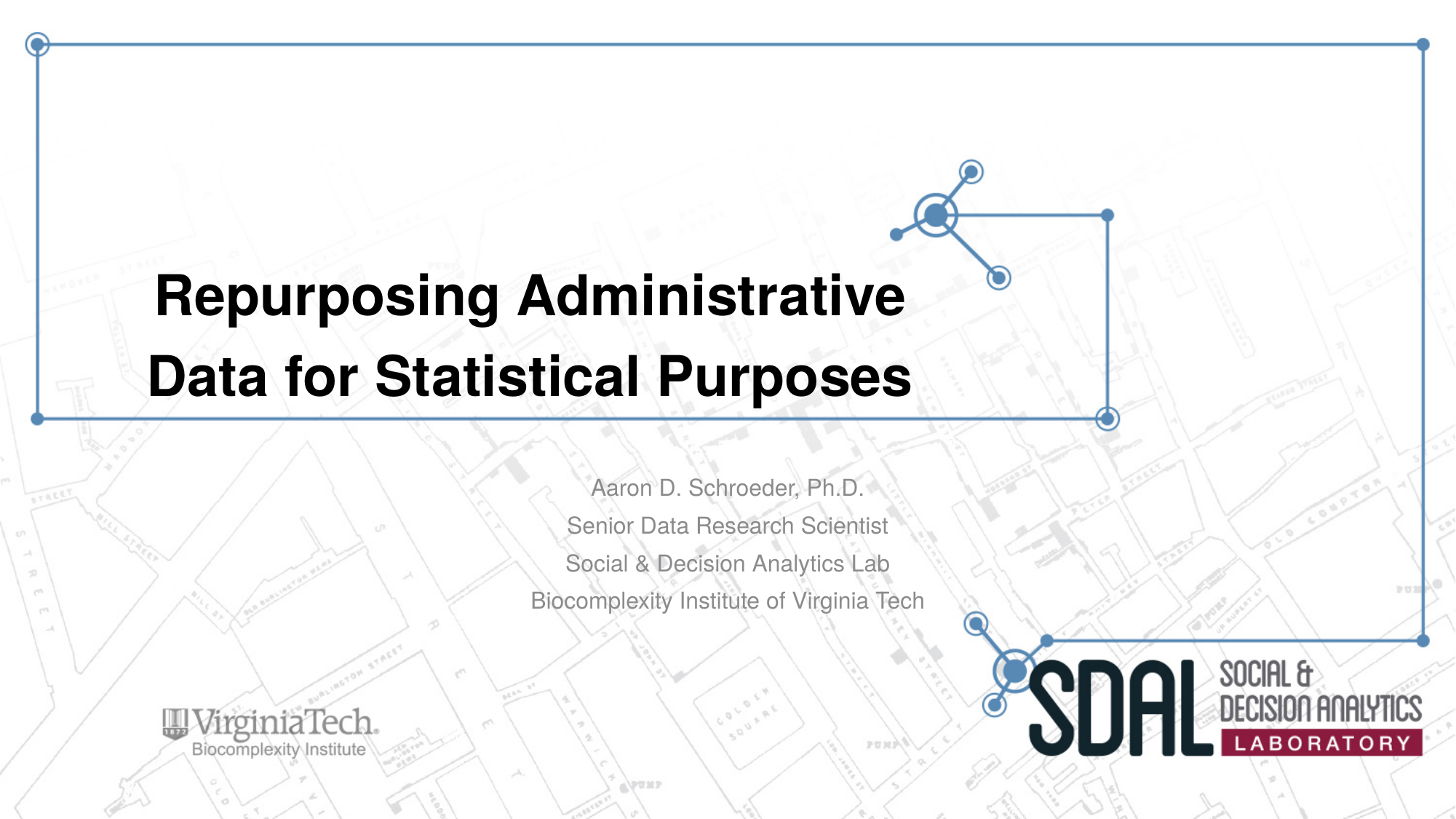

# Repurposing Administrative Data for Statistical Purposes
Aaron D. Schroeder, Ph.D.
Senior Data Research Scientist
Social & Decision Analytics Lab
Biocomplexity Institute of Virginia Tech